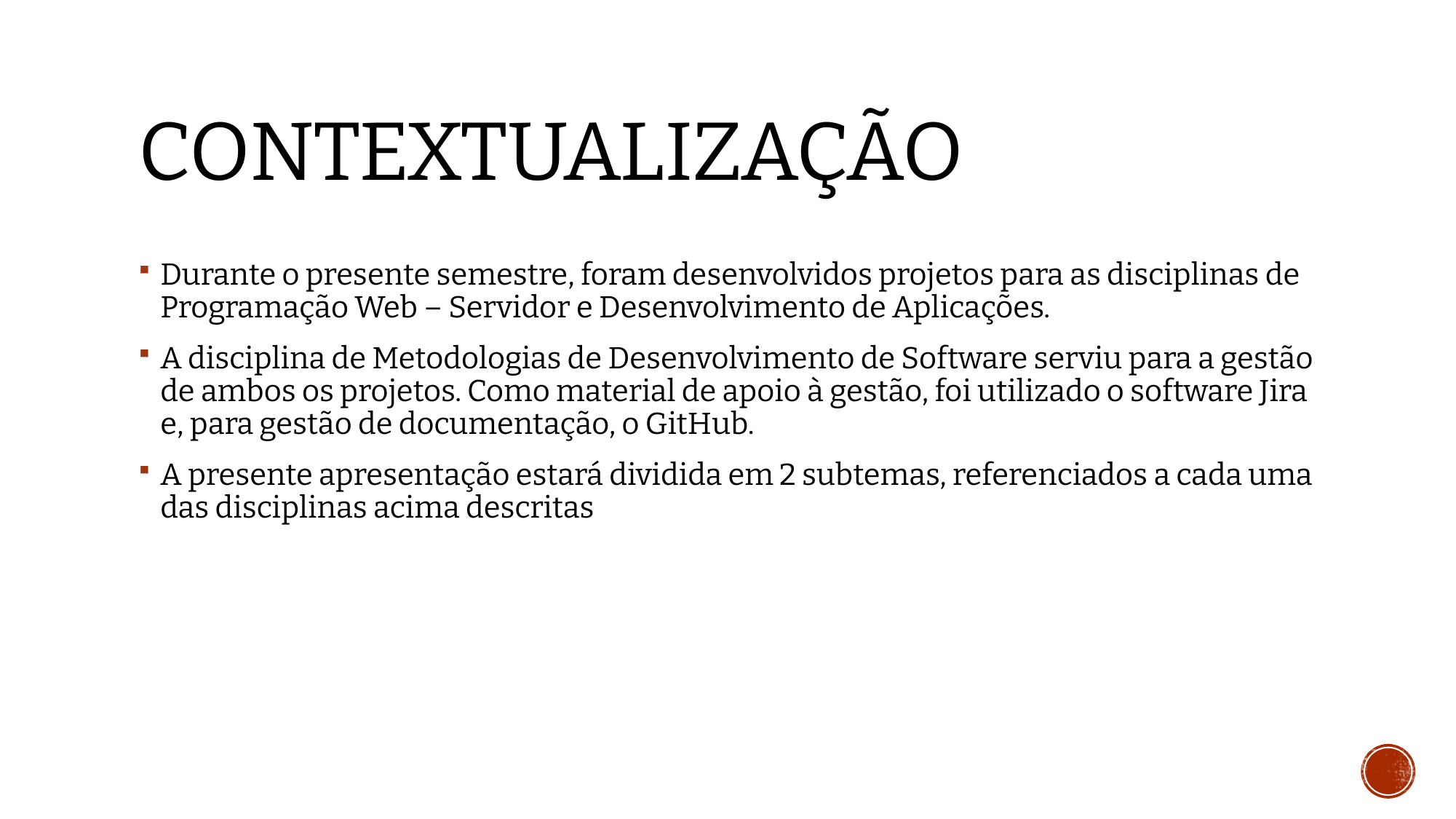

# Contextualização
Durante o presente semestre, foram desenvolvidos projetos para as disciplinas de Programação Web – Servidor e Desenvolvimento de Aplicações.
A disciplina de Metodologias de Desenvolvimento de Software serviu para a gestão de ambos os projetos. Como material de apoio à gestão, foi utilizado o software Jira e, para gestão de documentação, o GitHub.
A presente apresentação estará dividida em 2 subtemas, referenciados a cada uma das disciplinas acima descritas